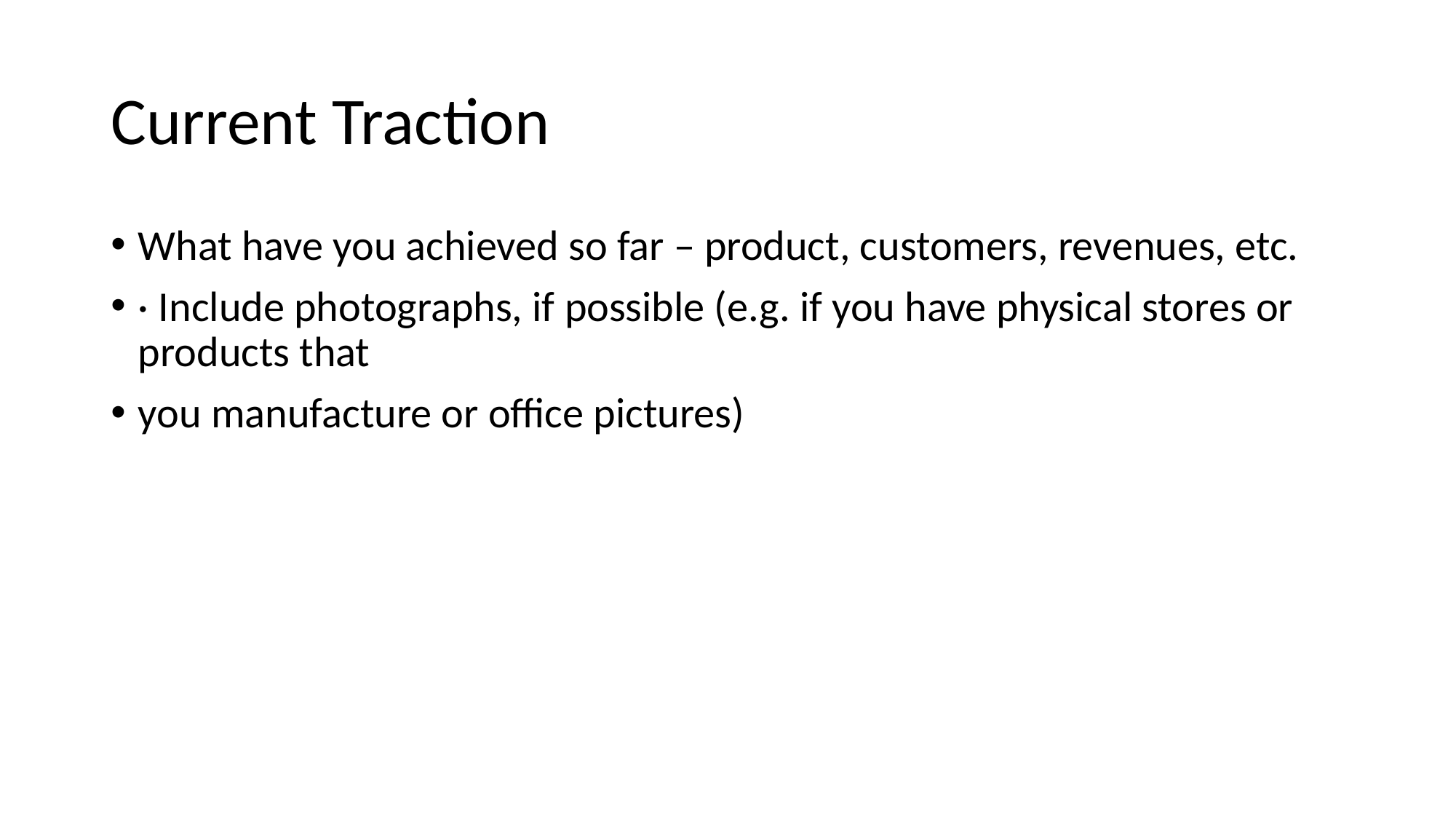

# Current Traction
What have you achieved so far – product, customers, revenues, etc.
· Include photographs, if possible (e.g. if you have physical stores or products that
you manufacture or office pictures)